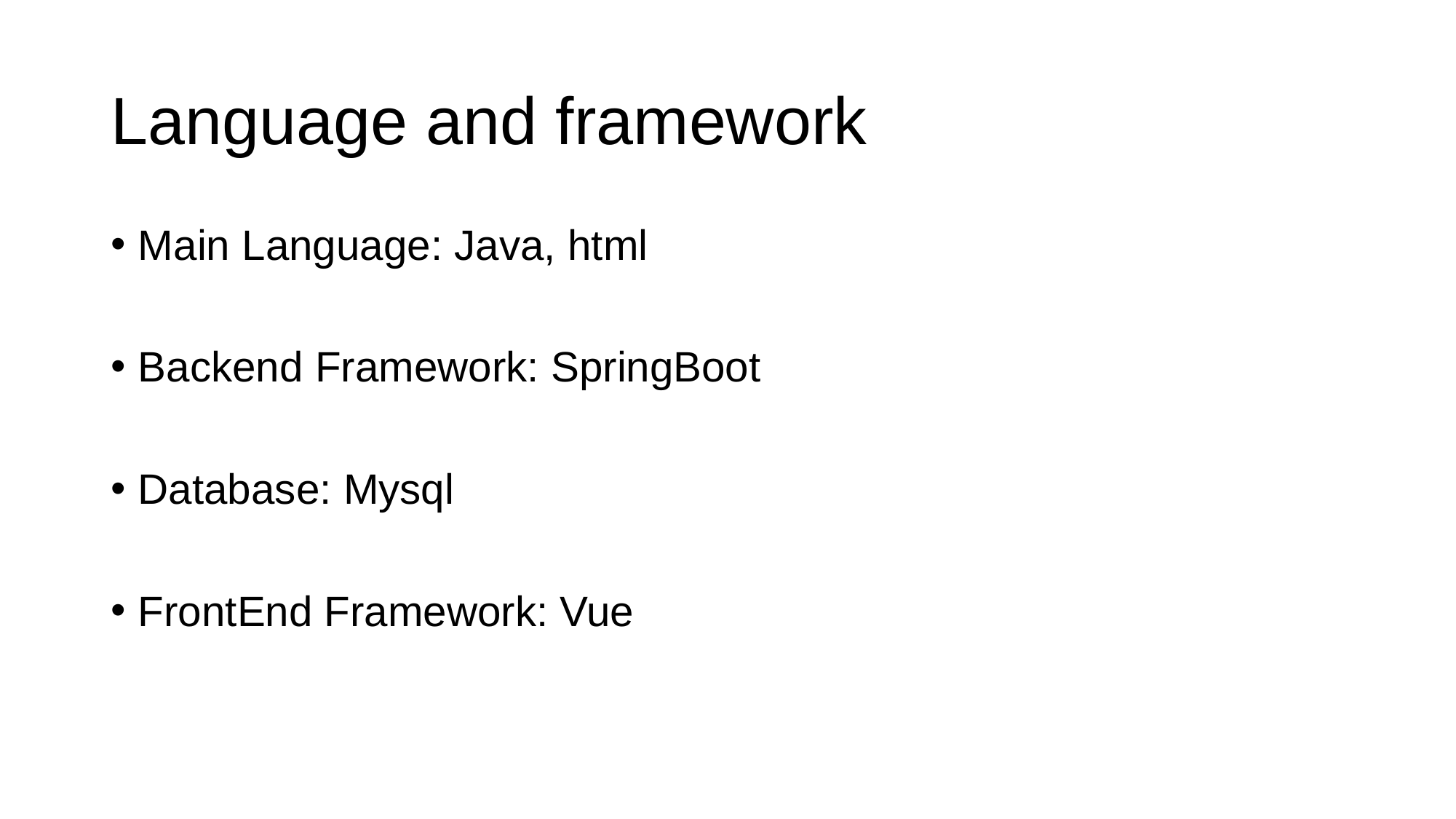

# Language and framework
Main Language: Java, html

Backend Framework: SpringBoot

Database: Mysql

FrontEnd Framework: Vue